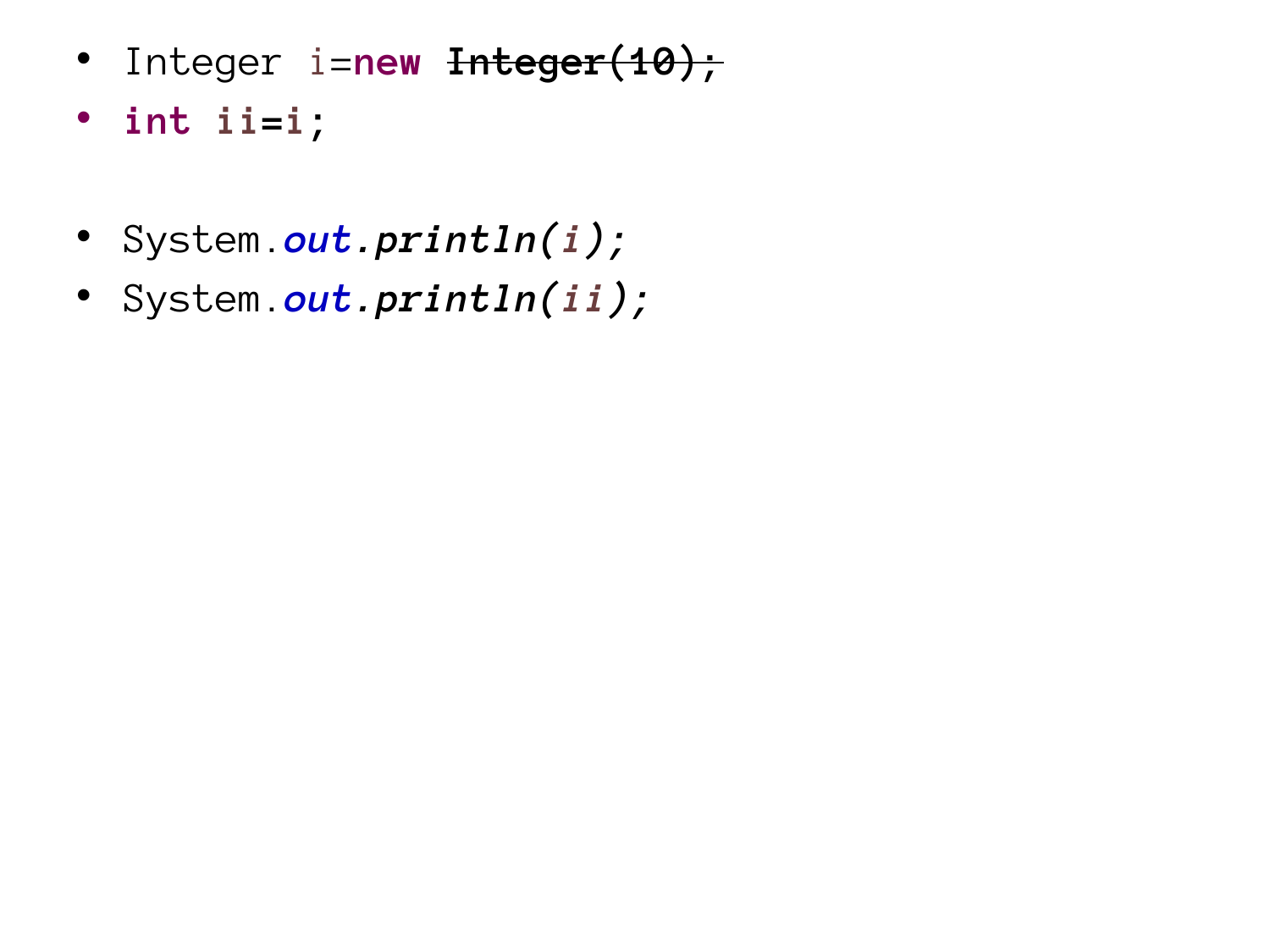

Integer i=new Integer(10);
int ii=i;

System.out.println(i);
System.out.println(ii);